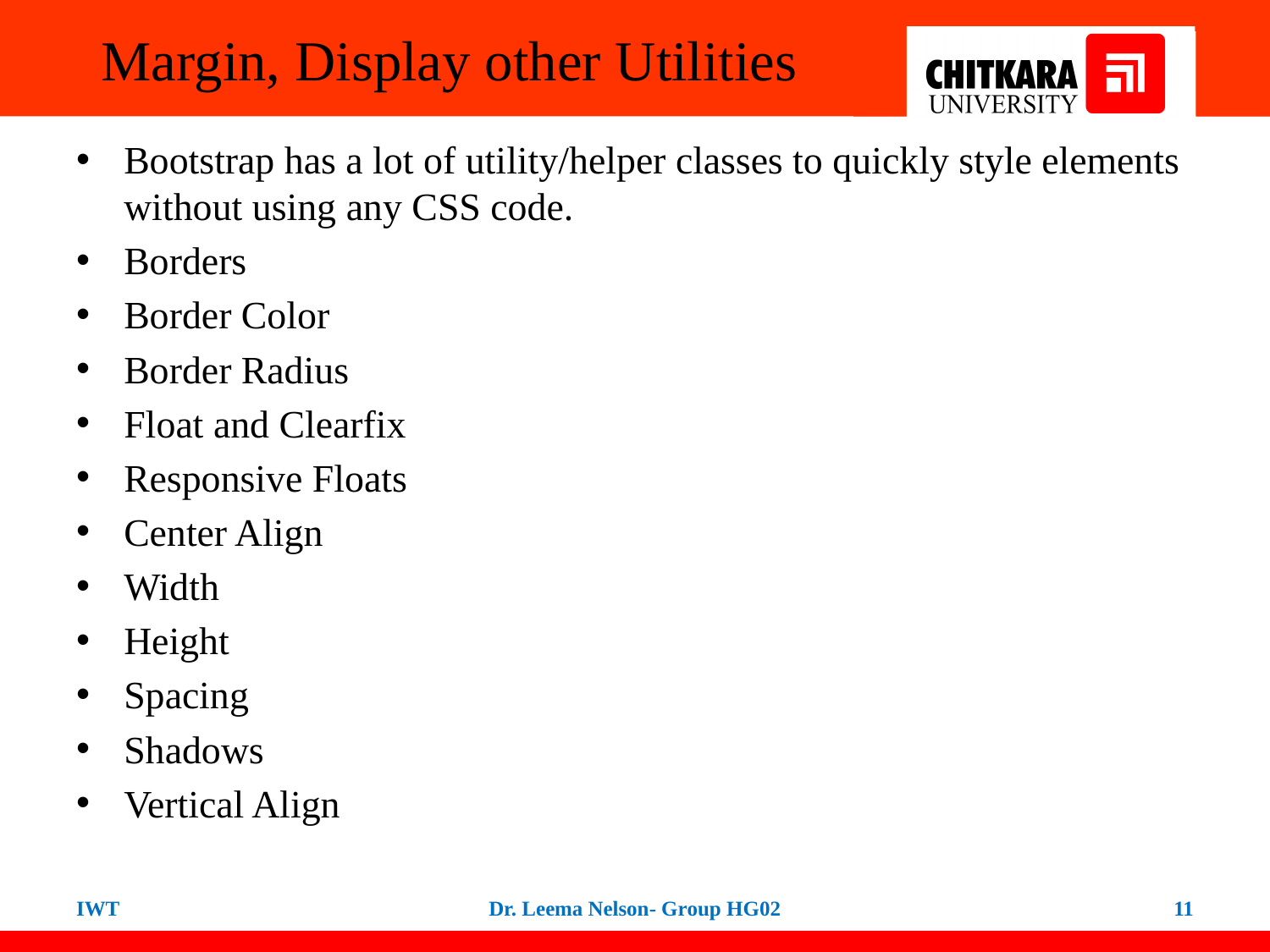

# Margin, Display other Utilities
Bootstrap has a lot of utility/helper classes to quickly style elements without using any CSS code.
Borders
Border Color
Border Radius
Float and Clearfix
Responsive Floats
Center Align
Width
Height
Spacing
Shadows
Vertical Align

IWT
Dr. Leema Nelson- Group HG02
11